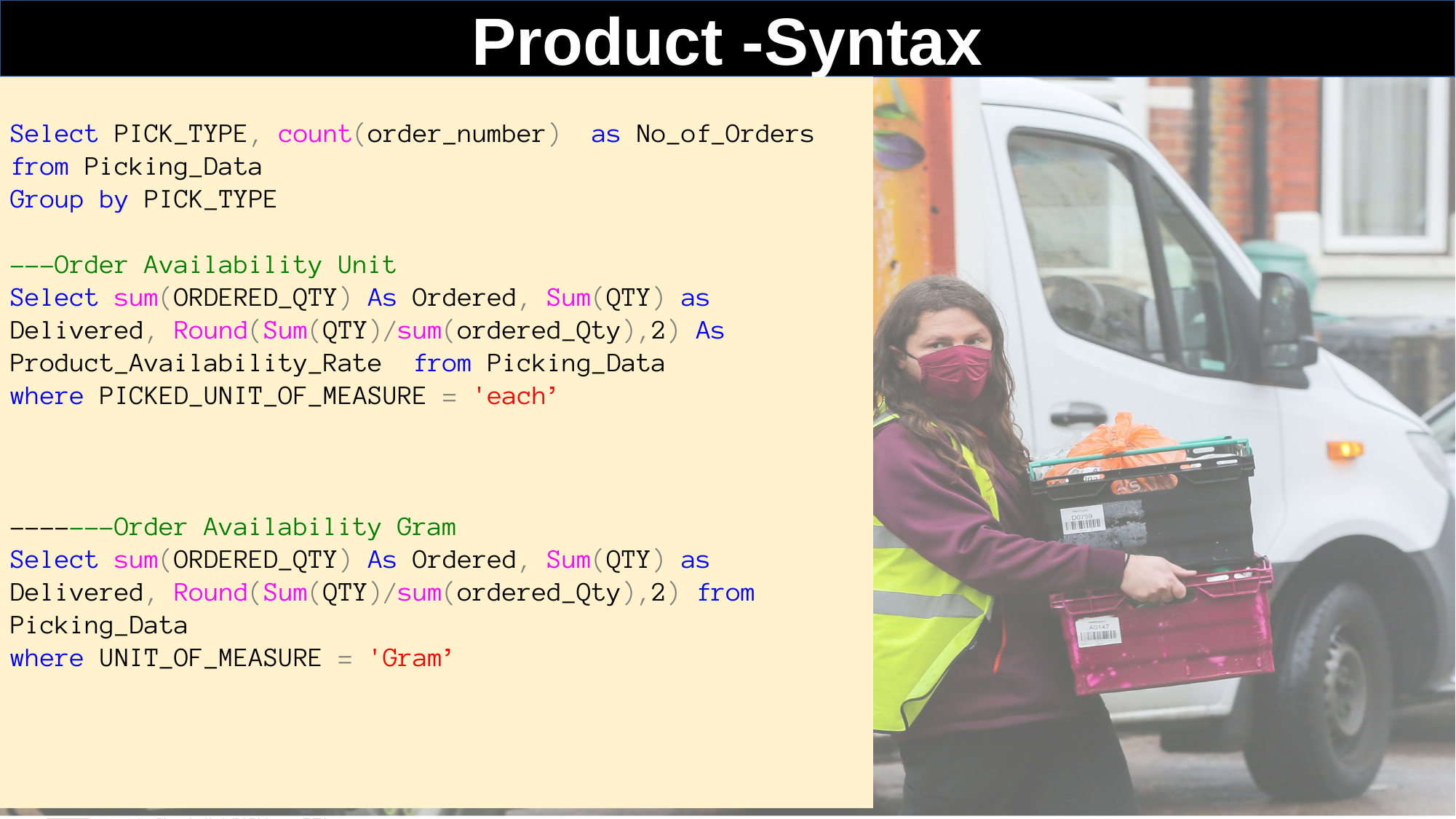

Product -Syntax

Select PICK_TYPE, count(order_number)  as No_of_Orders from Picking_Data
Group by PICK_TYPE

---Order Availability Unit
Select sum(ORDERED_QTY) As Ordered, Sum(QTY) as Delivered, Round(Sum(QTY)/sum(ordered_Qty),2) As Product_Availability_Rate  from Picking_Data
where PICKED_UNIT_OF_MEASURE = 'each’

-------Order Availability Gram
Select sum(ORDERED_QTY) As Ordered, Sum(QTY) as Delivered, Round(Sum(QTY)/sum(ordered_Qty),2) from Picking_Data
where UNIT_OF_MEASURE = 'Gram’